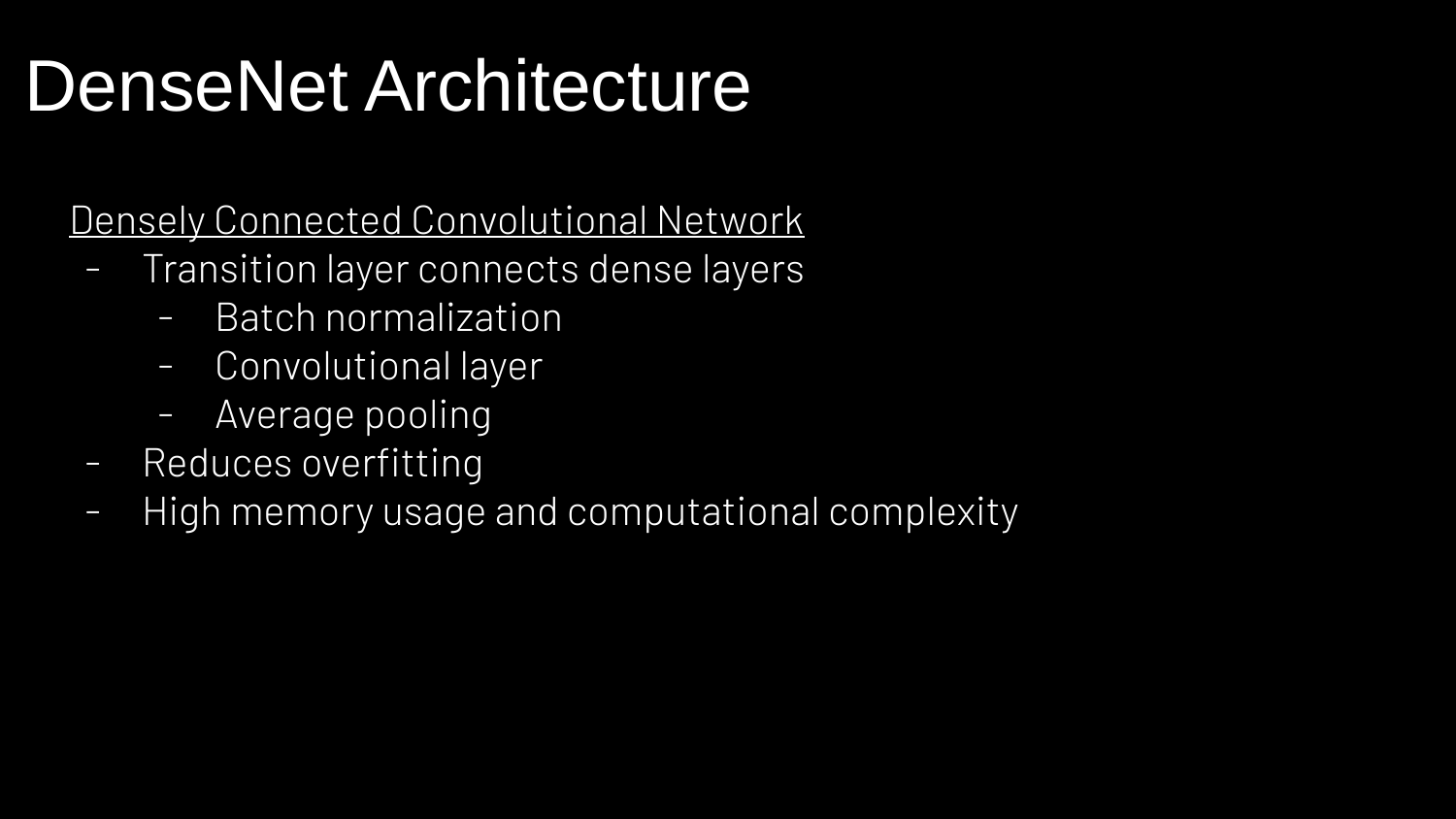

# DenseNet Architecture
Densely Connected Convolutional Network
Transition layer connects dense layers
Batch normalization
Convolutional layer
Average pooling
Reduces overfitting
High memory usage and computational complexity